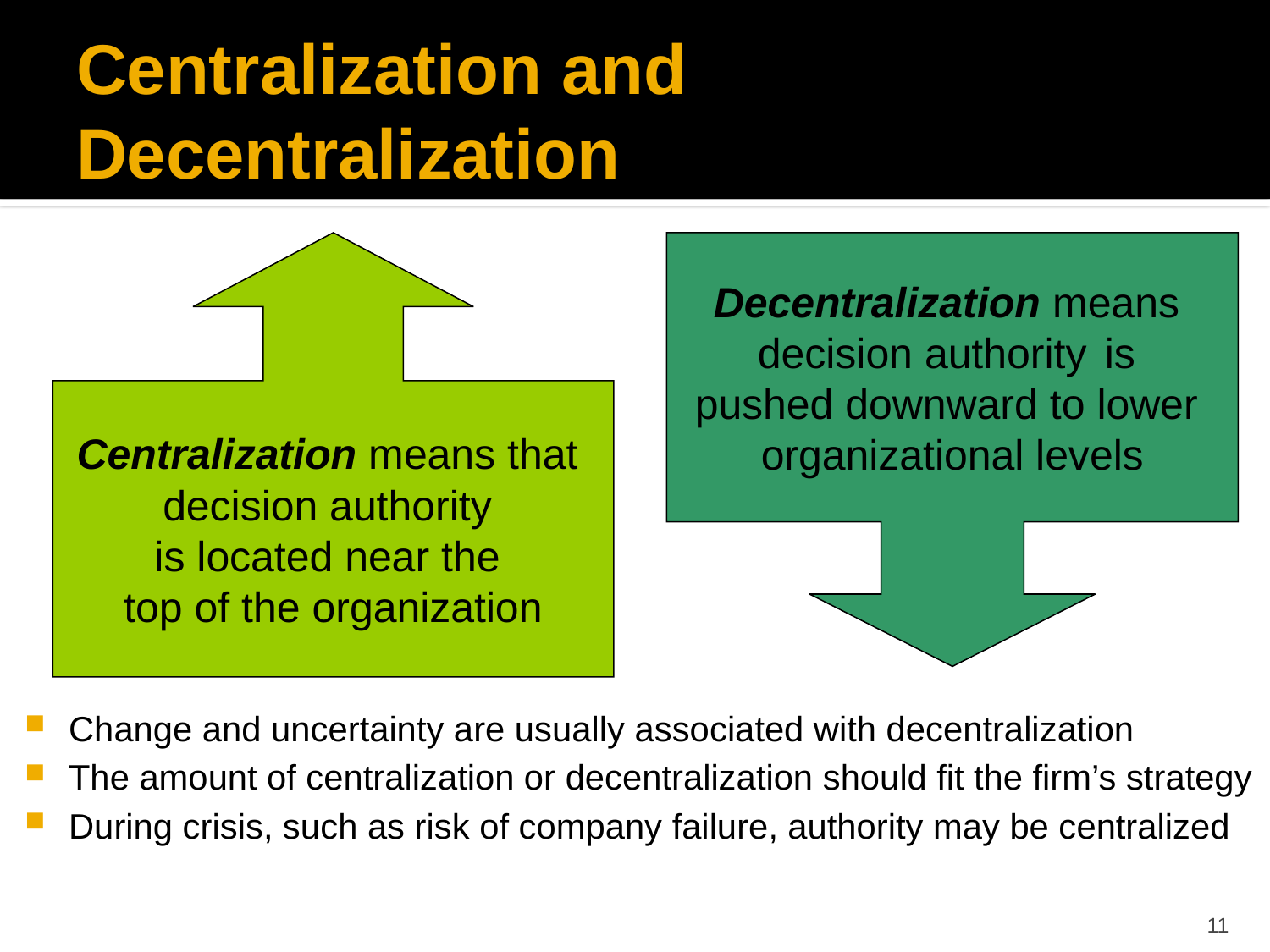

# Centralization and Decentralization
0
Centralization means that
decision authority
is located near the
top of the organization
Decentralization means
decision authority  is
pushed downward to lower
organizational levels
Change and uncertainty are usually associated with decentralization
The amount of centralization or decentralization should fit the firm’s strategy
During crisis, such as risk of company failure, authority may be centralized

11